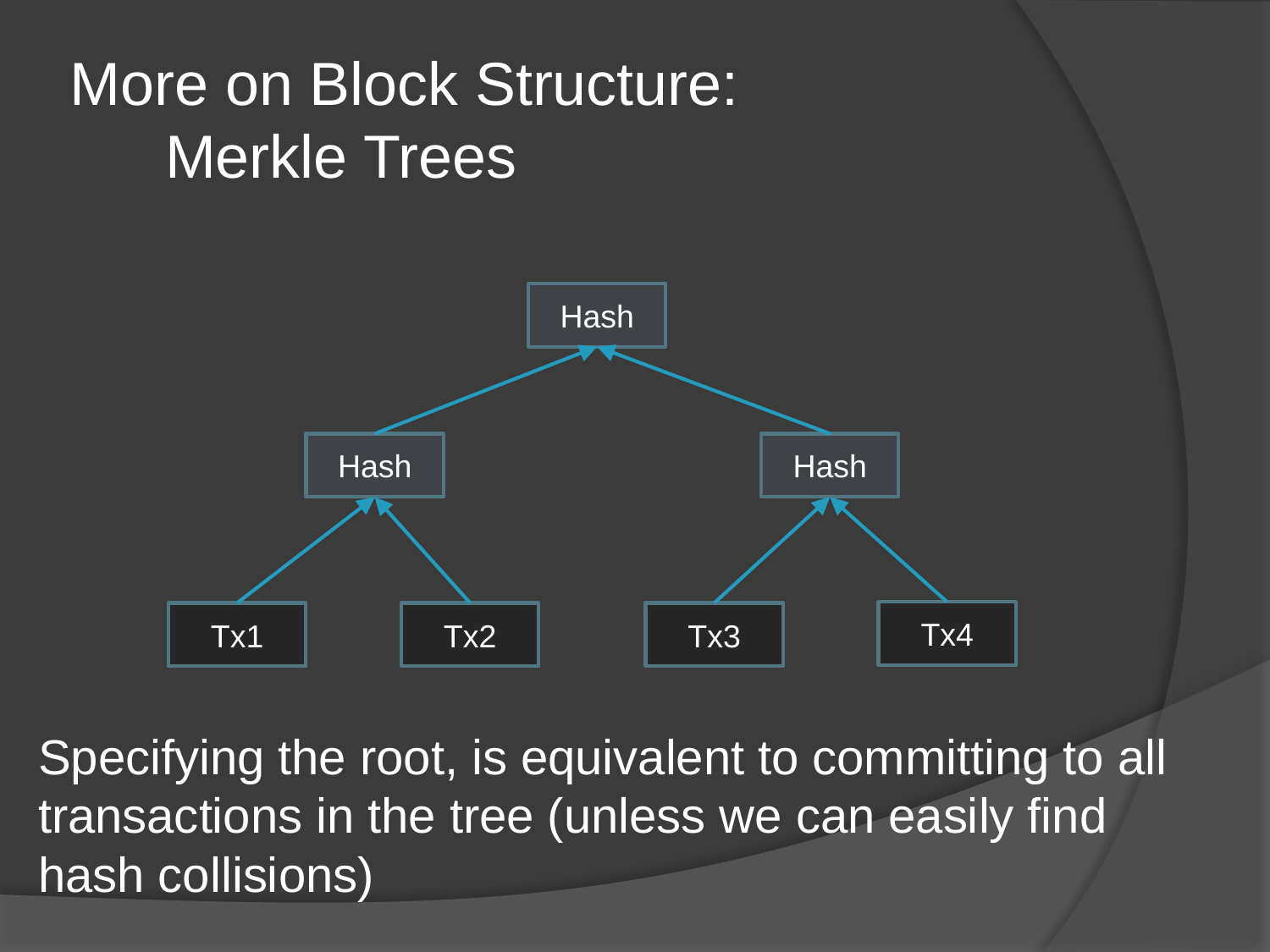

# More on Block Structure: Merkle Trees
Hash
Hash
Hash
Tx4
Tx1
Tx2
Tx3
Specifying the root, is equivalent to committing to all transactions in the tree (unless we can easily find hash collisions)